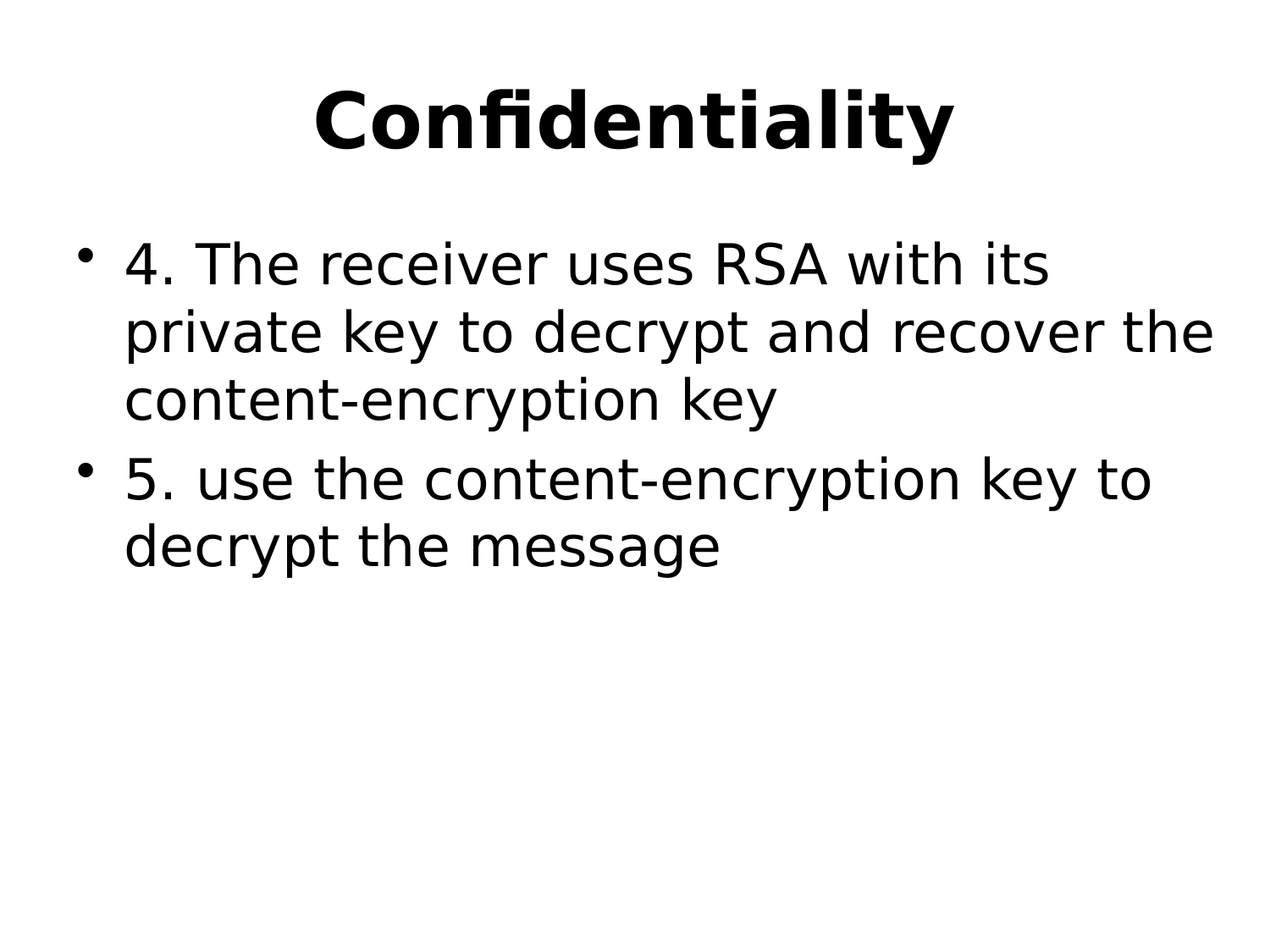

# Confidentiality
4. The receiver uses RSA with its private key to decrypt and recover the content-encryption key
5. use the content-encryption key to decrypt the message